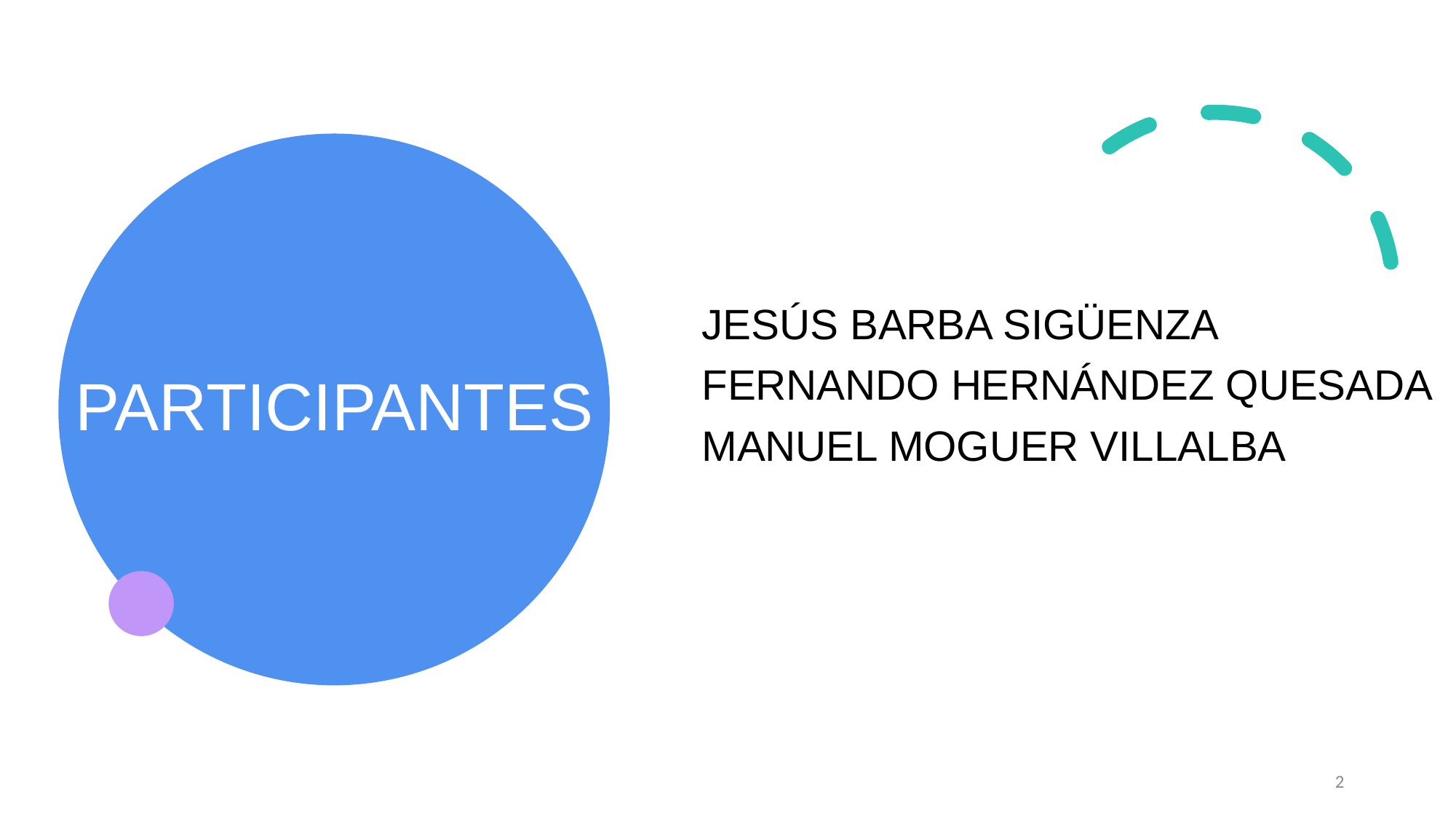

# PARTICIPANTES
JESÚS BARBA SIGÜENZA
FERNANDO HERNÁNDEZ QUESADA
MANUEL MOGUER VILLALBA

2